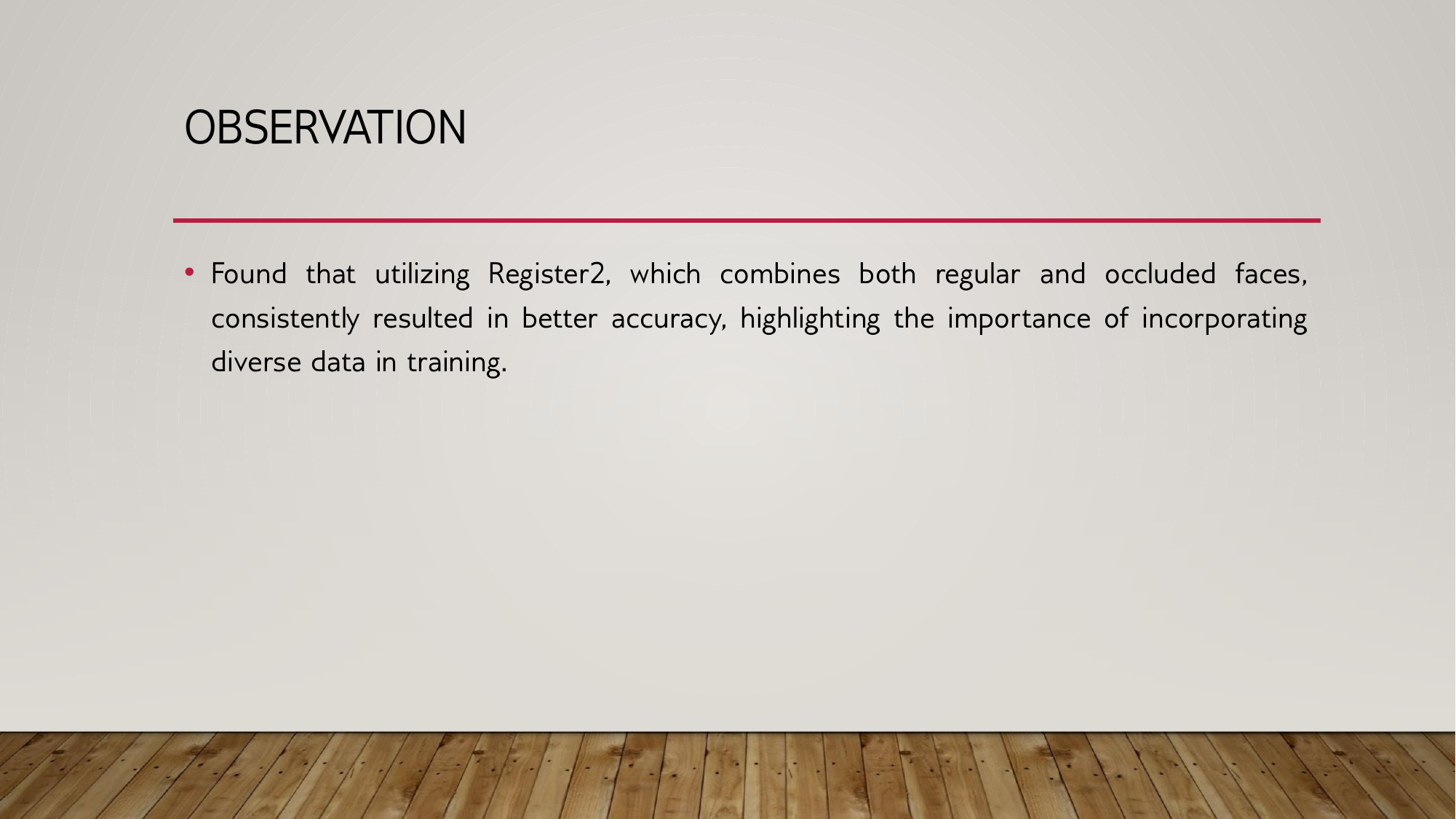

# OBSERVATION
Found that utilizing Register2, which combines both regular and occluded faces, consistently resulted in better accuracy, highlighting the importance of incorporating diverse data in training.